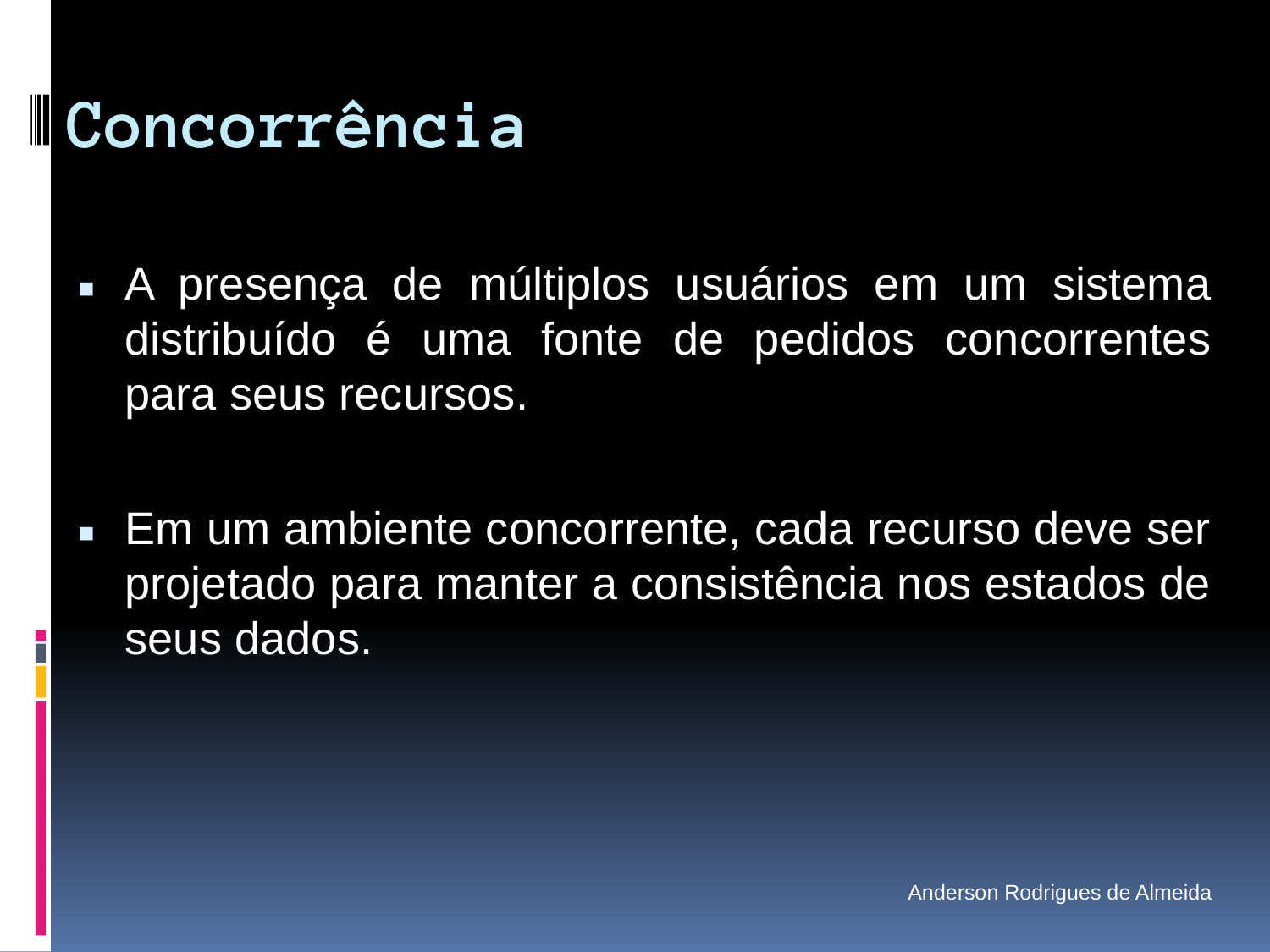

# Concorrência
A presença de múltiplos usuários em um sistema distribuído é uma fonte de pedidos concorrentes para seus recursos.

Em um ambiente concorrente, cada recurso deve ser projetado para manter a consistência nos estados de seus dados.

Anderson Rodrigues de Almeida